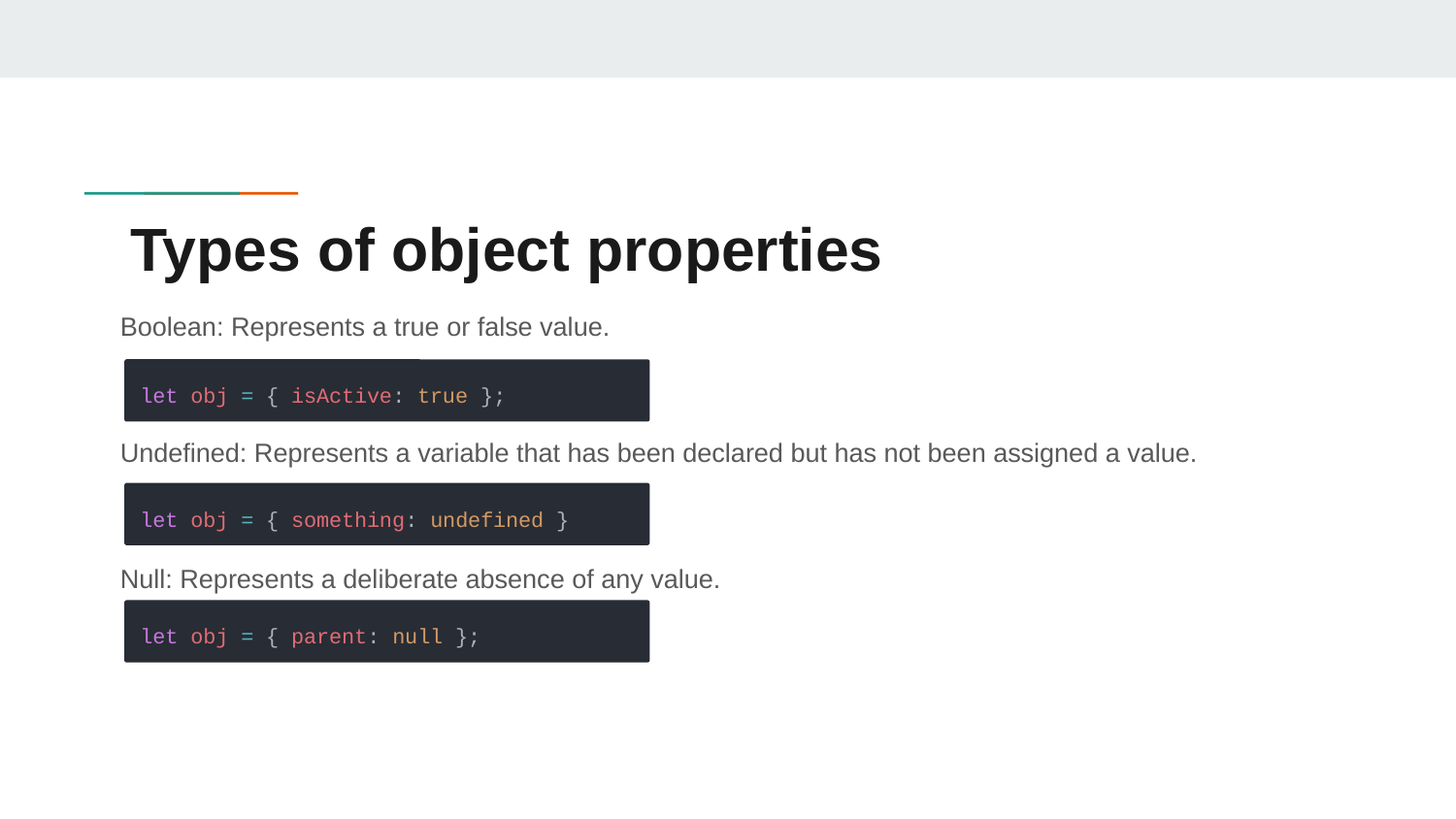

# Types of object properties
Boolean: Represents a true or false value.

Undefined: Represents a variable that has been declared but has not been assigned a value.

Null: Represents a deliberate absence of any value.

let obj = { isActive: true };
let obj = { something: undefined }
let obj = { parent: null };